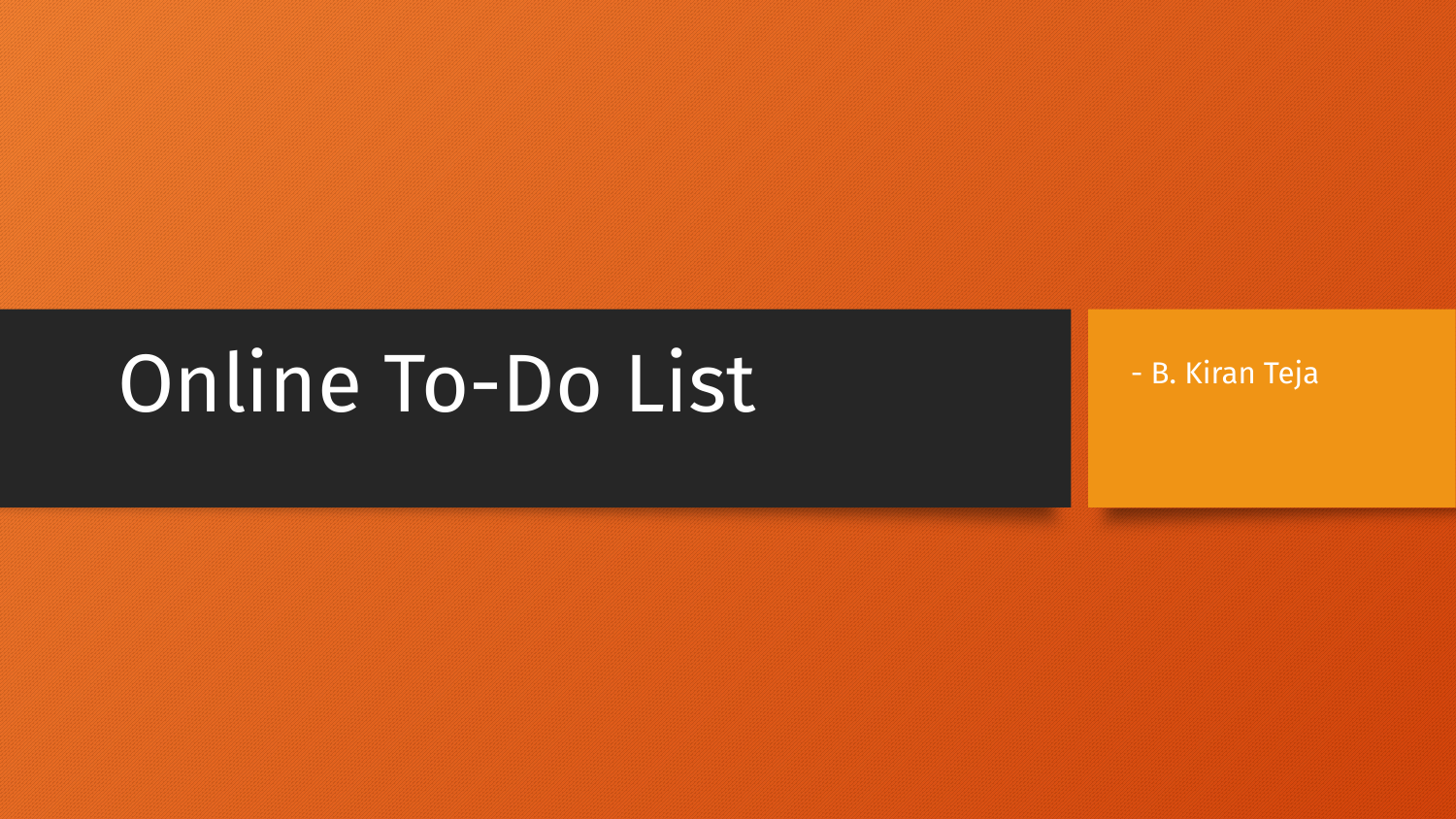

# Online To-Do List
- B. Kiran Teja